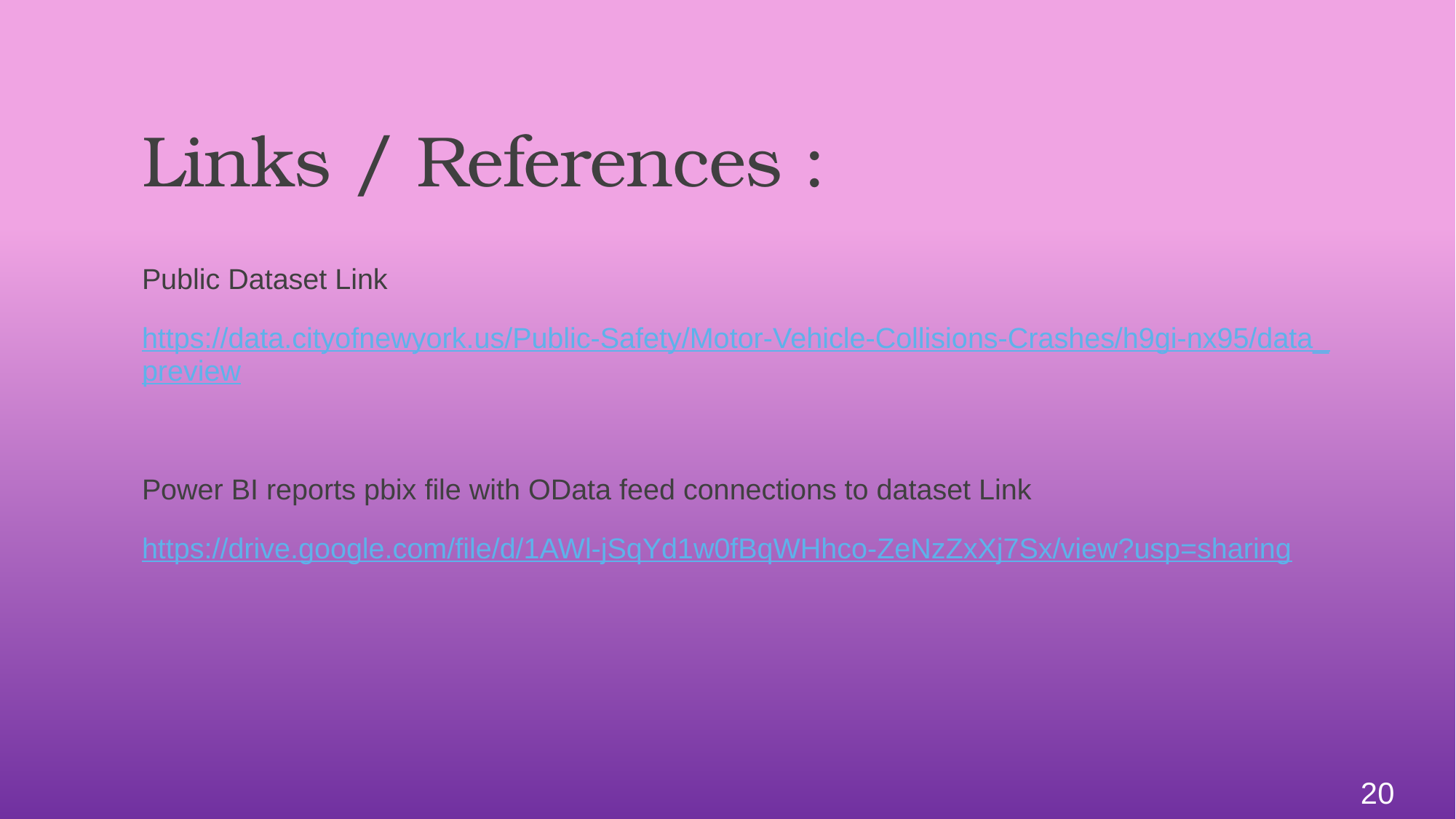

# Links / References :
Public Dataset Link
https://data.cityofnewyork.us/Public-Safety/Motor-Vehicle-Collisions-Crashes/h9gi-nx95/data_preview

Power BI reports pbix file with OData feed connections to dataset Link
https://drive.google.com/file/d/1AWl-jSqYd1w0fBqWHhco-ZeNzZxXj7Sx/view?usp=sharing

20